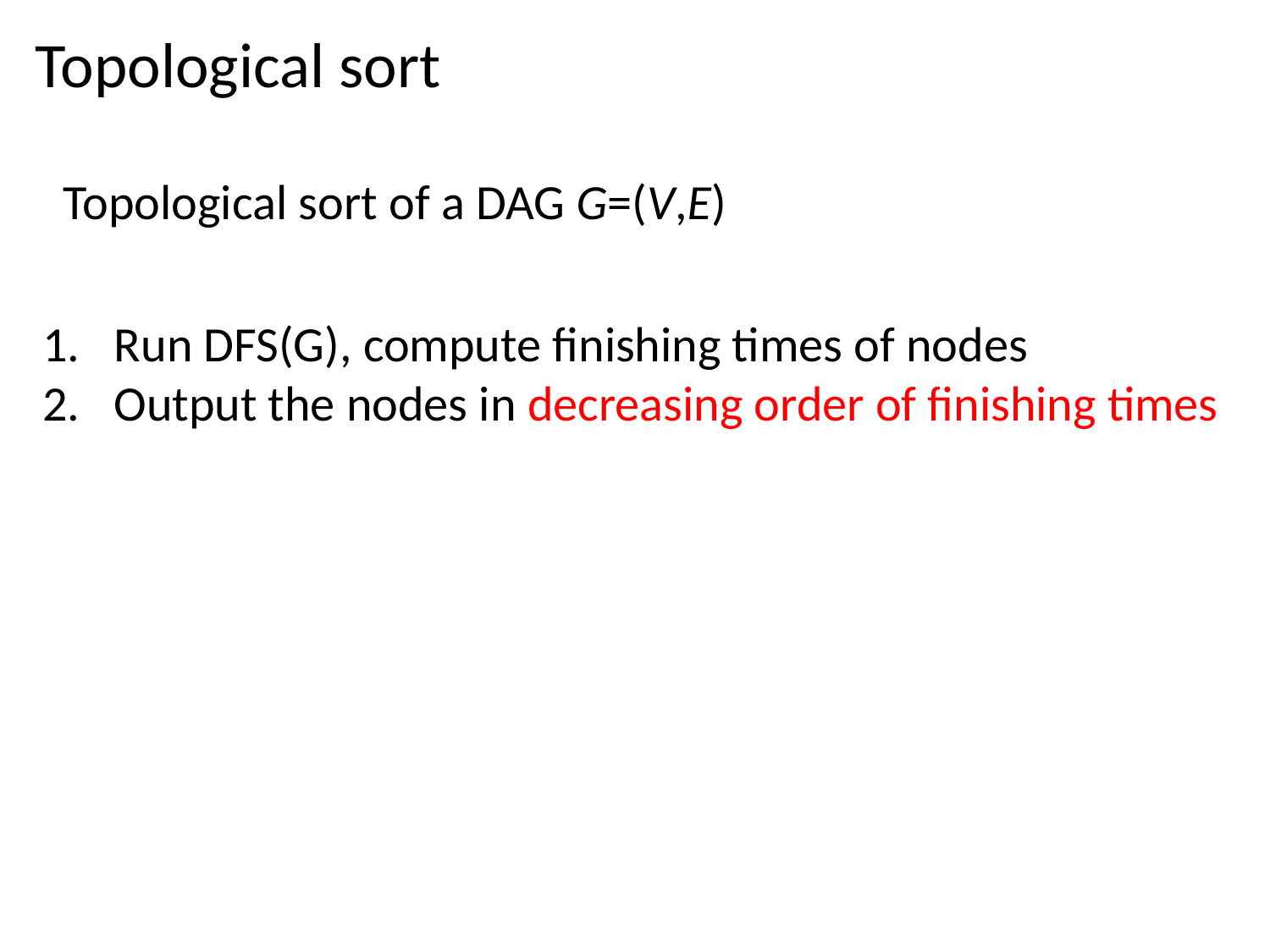

Topological sort
Topological sort of a DAG G=(V,E)
Run DFS(G), compute finishing times of nodes
Output the nodes in decreasing order of finishing times